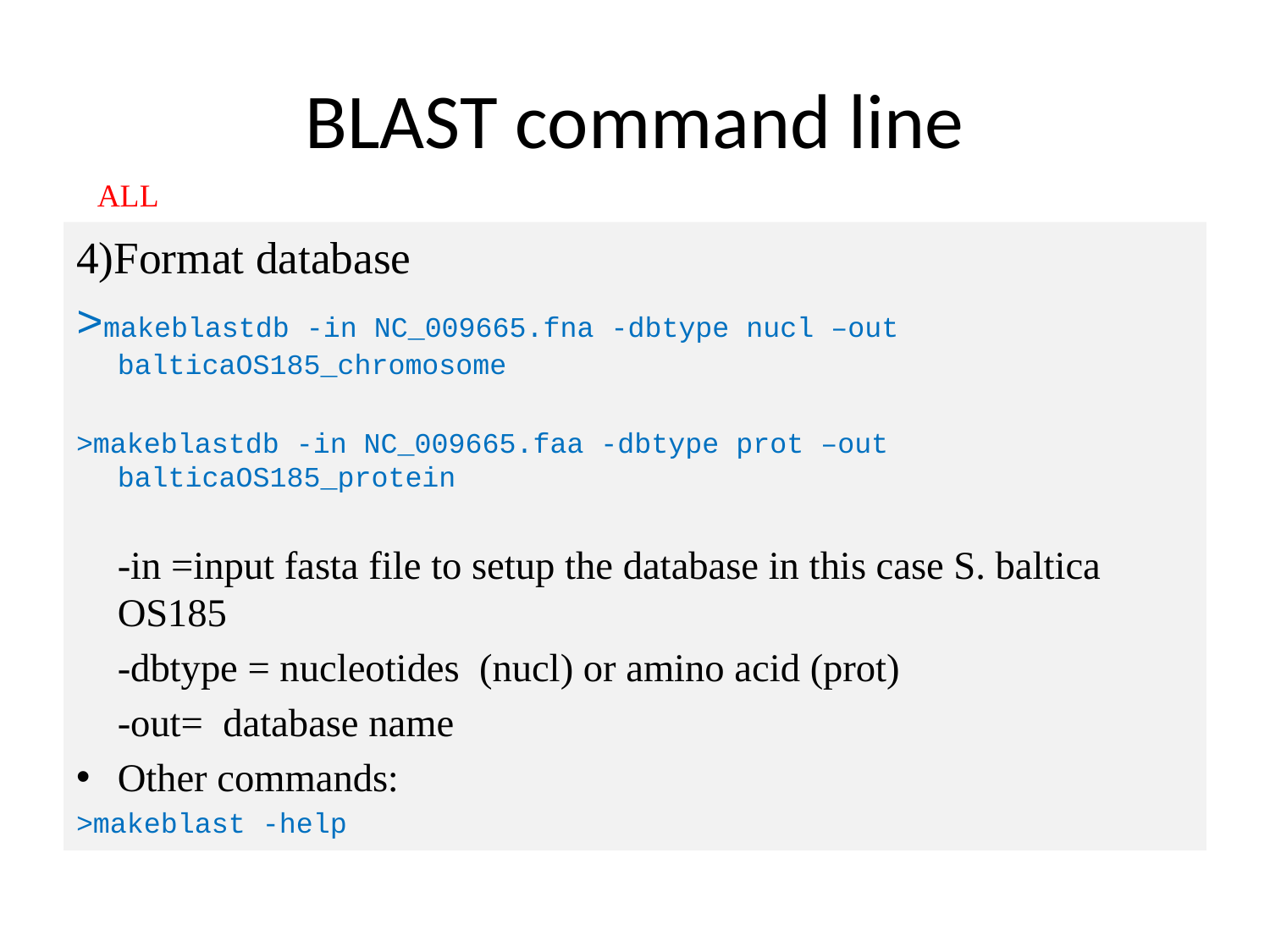

# BLAST command line
ALL
4)Format database
>makeblastdb -in NC_009665.fna -dbtype nucl –out balticaOS185_chromosome

>makeblastdb -in NC_009665.faa -dbtype prot –out balticaOS185_protein

	-in =input fasta file to setup the database in this case S. baltica OS185
	-dbtype = nucleotides  (nucl) or amino acid (prot)
	-out=  database name
Other commands:
>makeblast -help